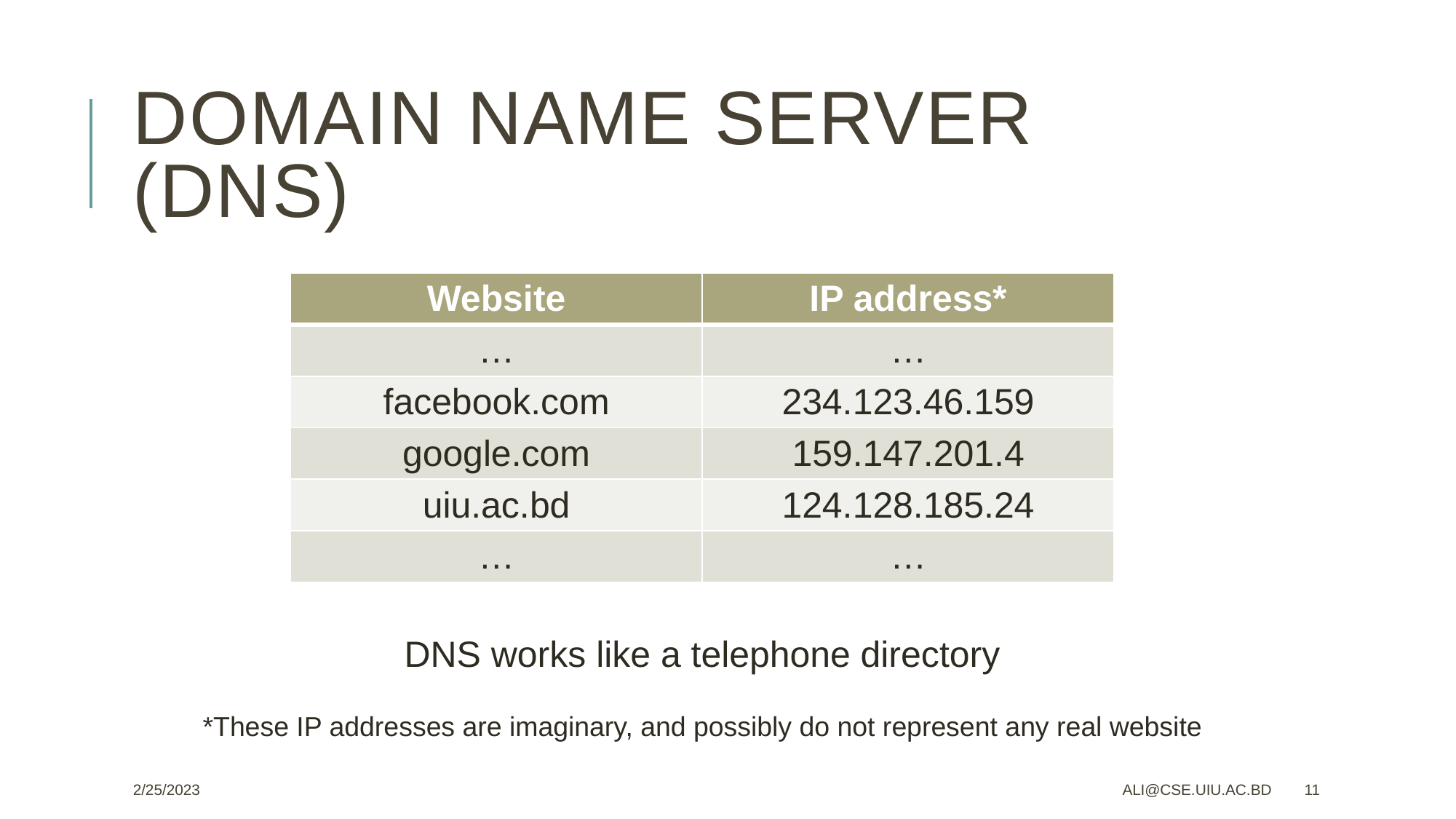

# Domain Name Server (DNS)
| Website | IP address\* |
| --- | --- |
| … | … |
| facebook.com | 234.123.46.159 |
| google.com | 159.147.201.4 |
| uiu.ac.bd | 124.128.185.24 |
| … | … |
DNS works like a telephone directory
*These IP addresses are imaginary, and possibly do not represent any real website
2/25/2023
ali@cse.uiu.ac.bd
11